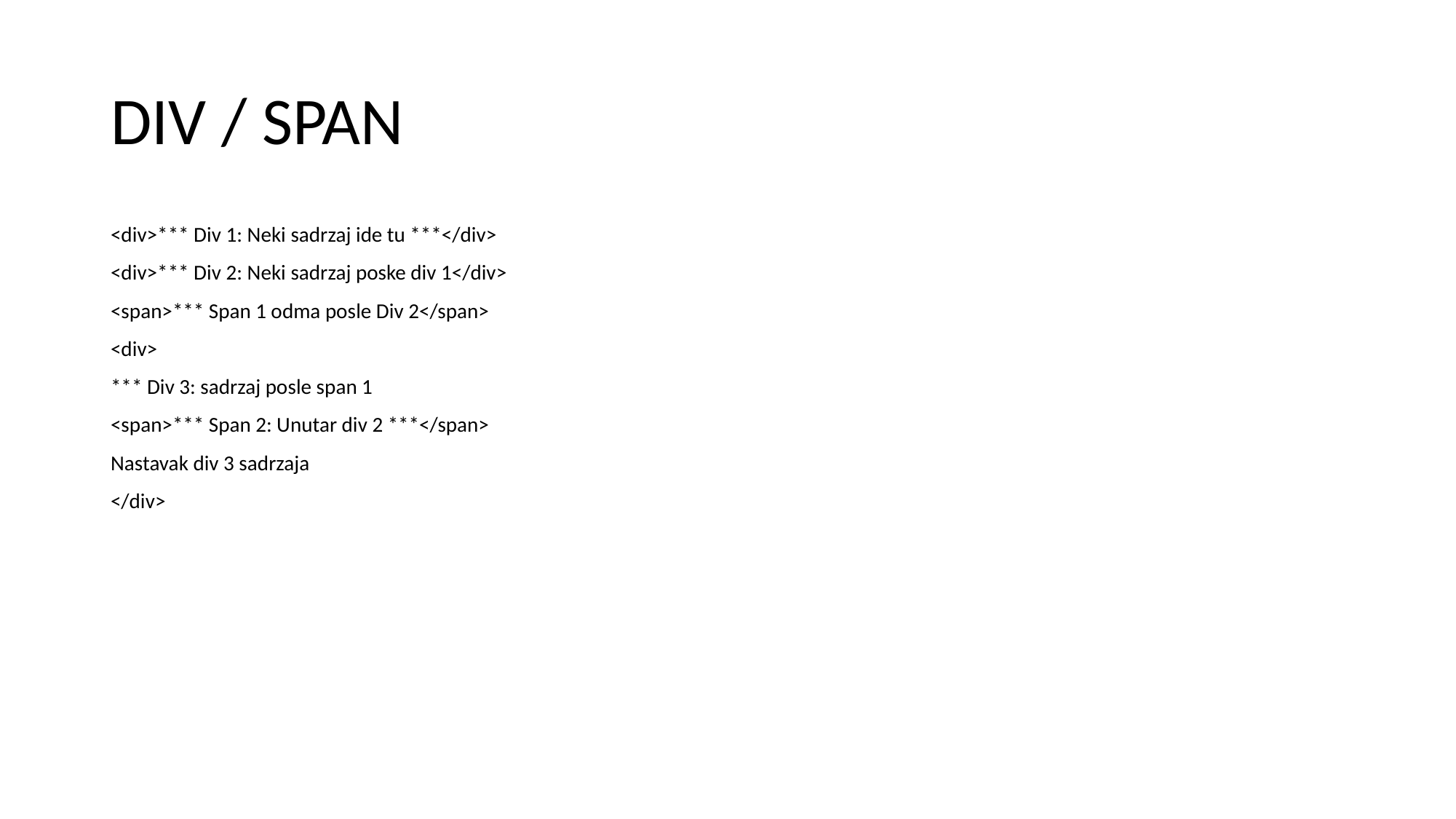

DIV / SPAN
<div>*** Div 1: Neki sadrzaj ide tu ***</div>
<div>*** Div 2: Neki sadrzaj poske div 1</div>
<span>*** Span 1 odma posle Div 2</span>
<div>
*** Div 3: sadrzaj posle span 1
<span>*** Span 2: Unutar div 2 ***</span>
Nastavak div 3 sadrzaja
</div>